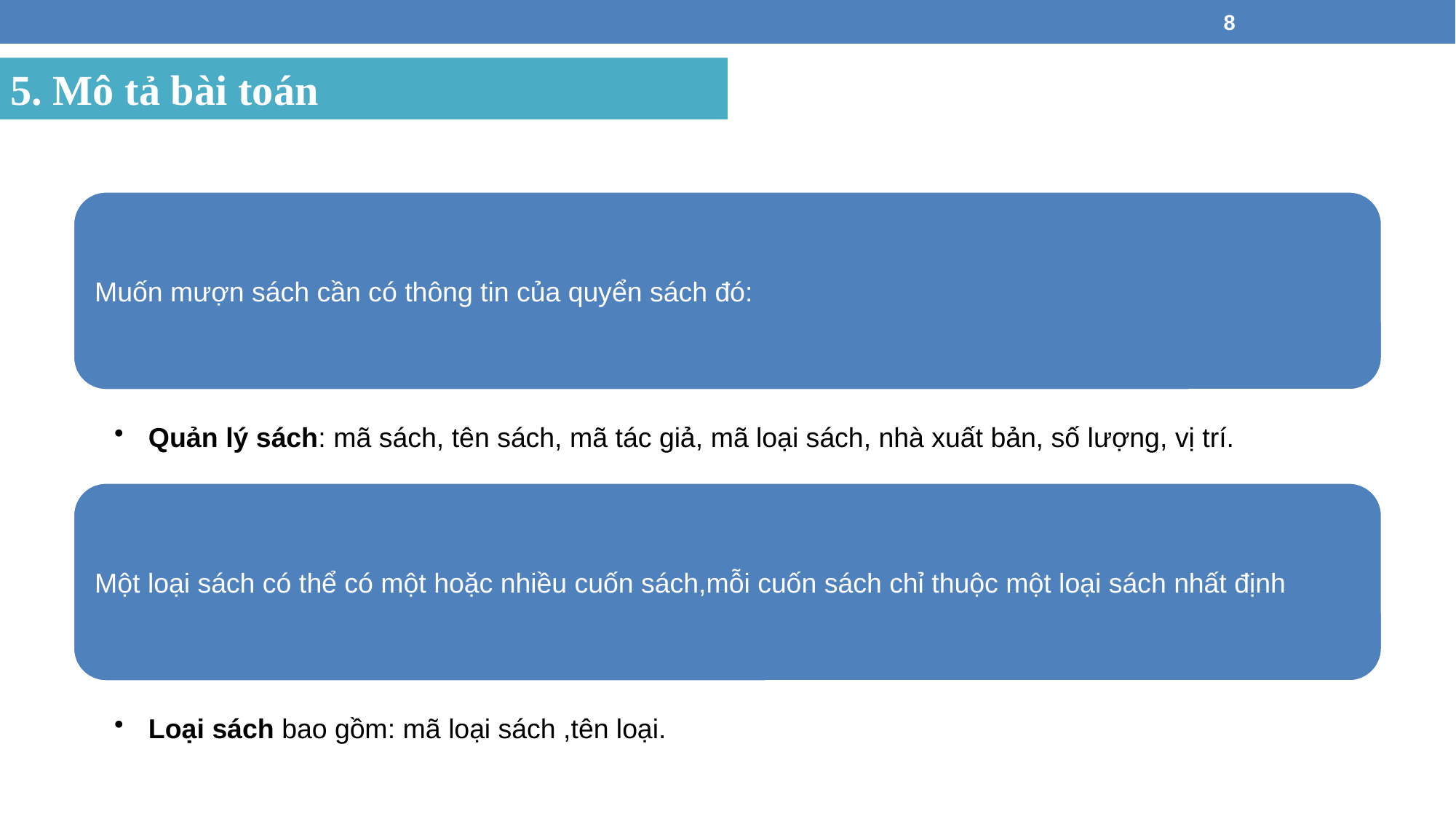

8
5. Mô tả bài toán
Muốn mượn sách cần có thông tin của quyển sách đó:
Quản lý sách: mã sách, tên sách, mã tác giả, mã loại sách, nhà xuất bản, số lượng, vị trí.
Một loại sách có thể có một hoặc nhiều cuốn sách,mỗi cuốn sách chỉ thuộc một loại sách nhất định
Loại sách bao gồm: mã loại sách ,tên loại.